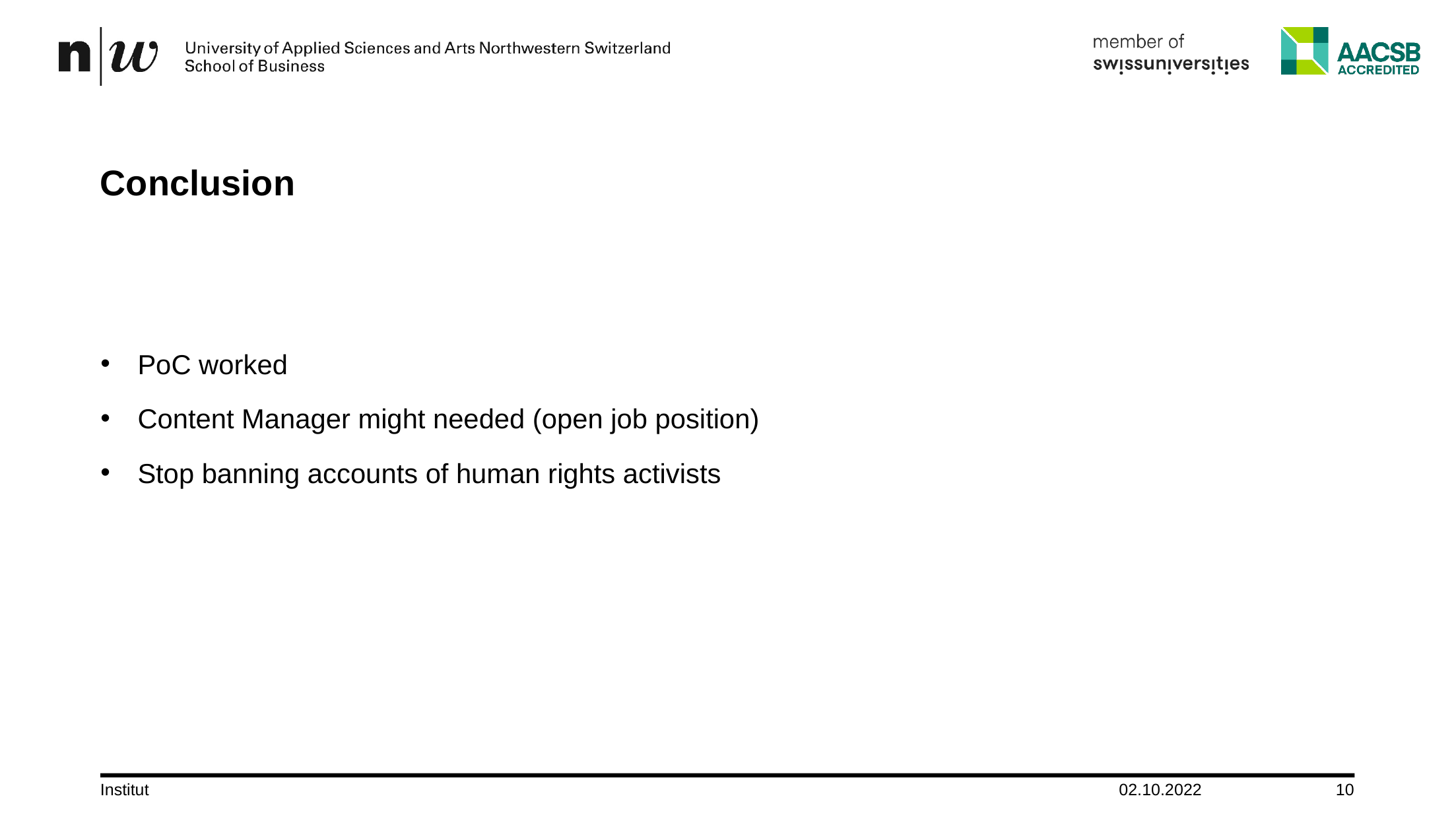

# Conclusion

PoC worked
Content Manager might needed (open job position)
Stop banning accounts of human rights activists
Institut
02.10.2022
10